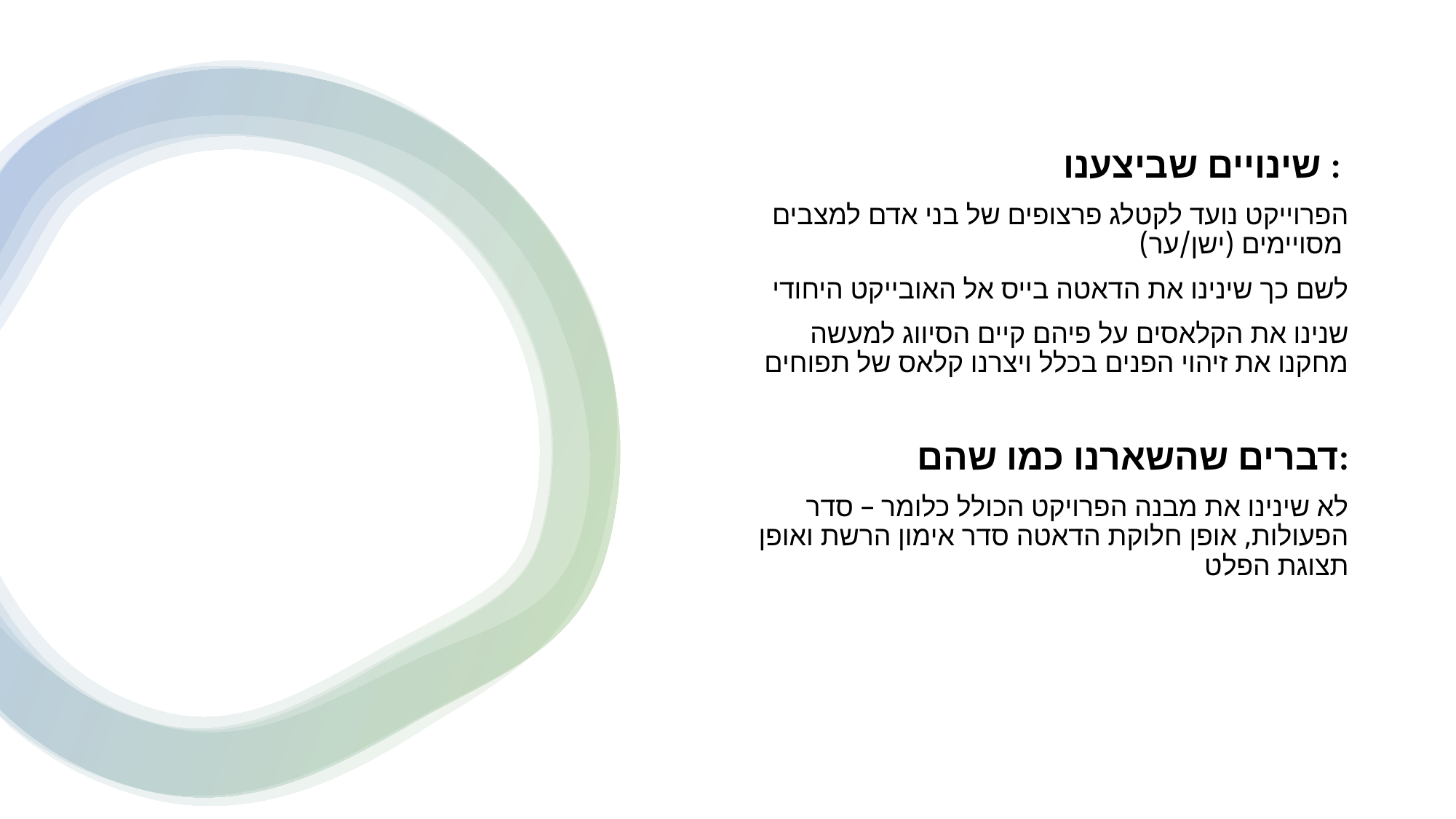

שינויים שביצענו :
הפרוייקט נועד לקטלג פרצופים של בני אדם למצבים מסויימים (ישן/ער)
לשם כך שינינו את הדאטה בייס אל האובייקט היחודי
שנינו את הקלאסים על פיהם קיים הסיווג למעשה מחקנו את זיהוי הפנים בכלל ויצרנו קלאס של תפוחים

דברים שהשארנו כמו שהם:
לא שינינו את מבנה הפרויקט הכולל כלומר – סדר הפעולות, אופן חלוקת הדאטה סדר אימון הרשת ואופן תצוגת הפלט